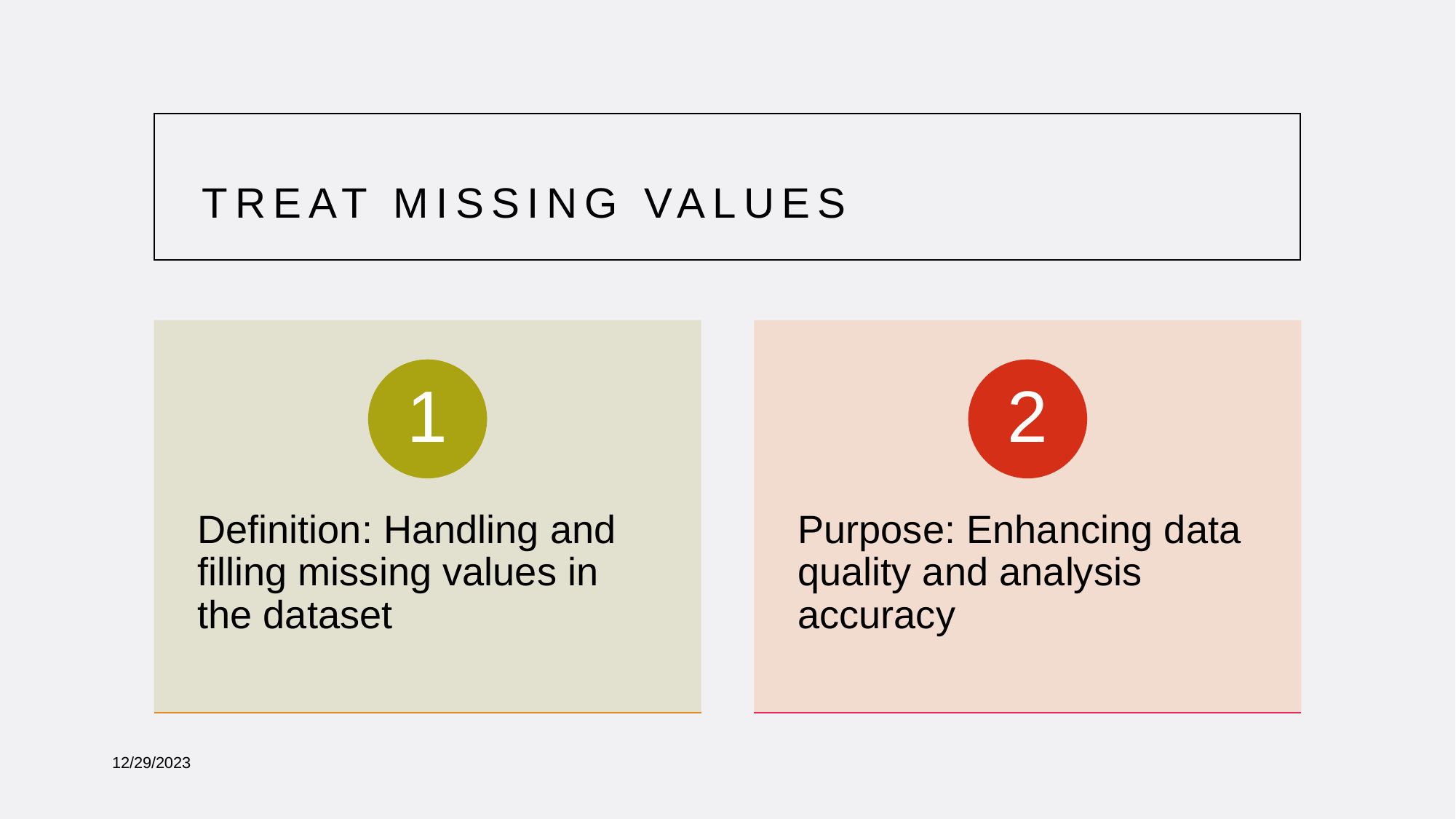

# Treat Missing Values
Definition: Handling and filling missing values in the dataset
1
Purpose: Enhancing data quality and analysis accuracy
2
12/29/2023